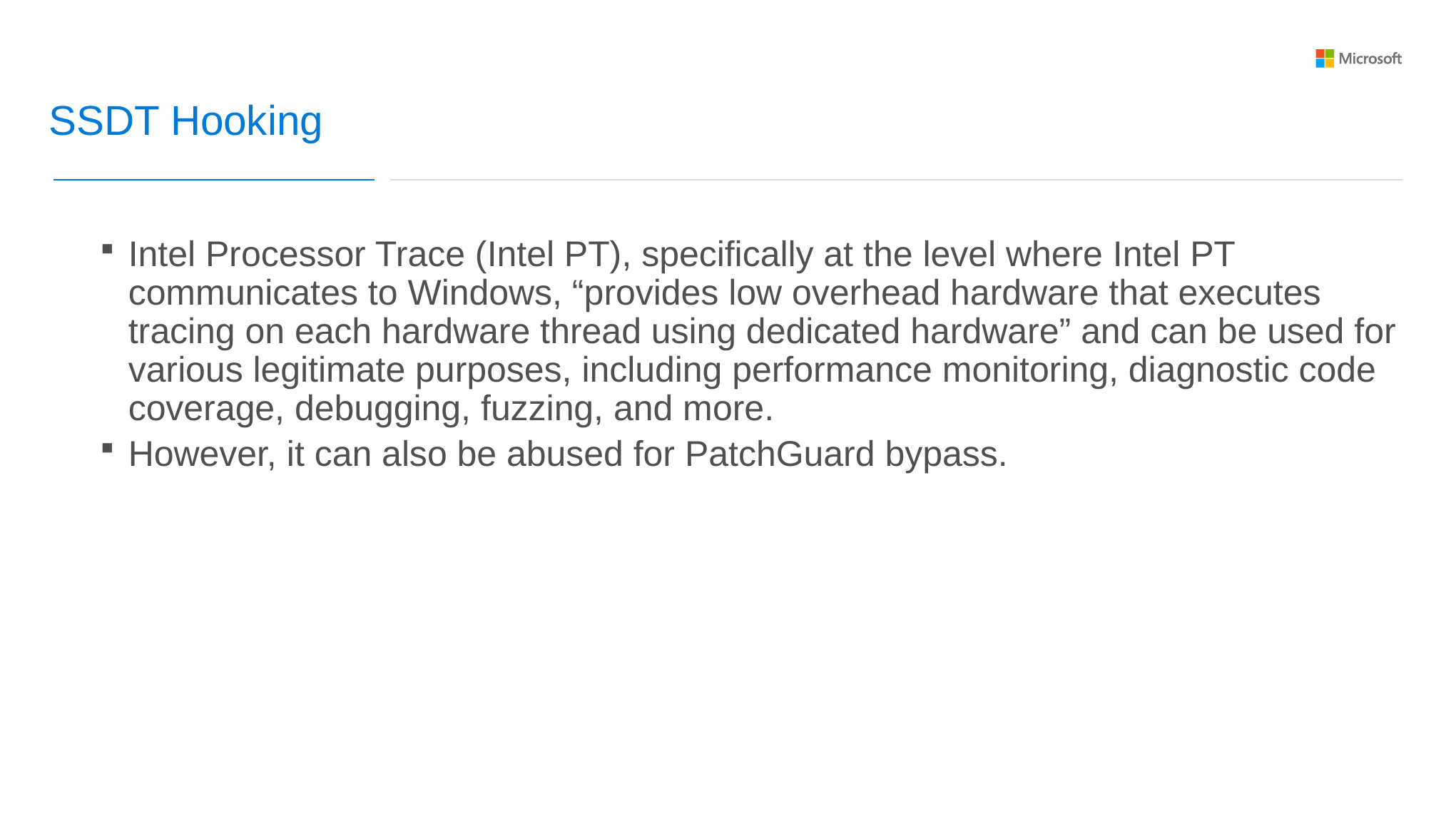

SSDT Hooking
Intel Processor Trace (Intel PT), specifically at the level where Intel PT communicates to Windows, “provides low overhead hardware that executes tracing on each hardware thread using dedicated hardware” and can be used for various legitimate purposes, including performance monitoring, diagnostic code coverage, debugging, fuzzing, and more.
However, it can also be abused for PatchGuard bypass.